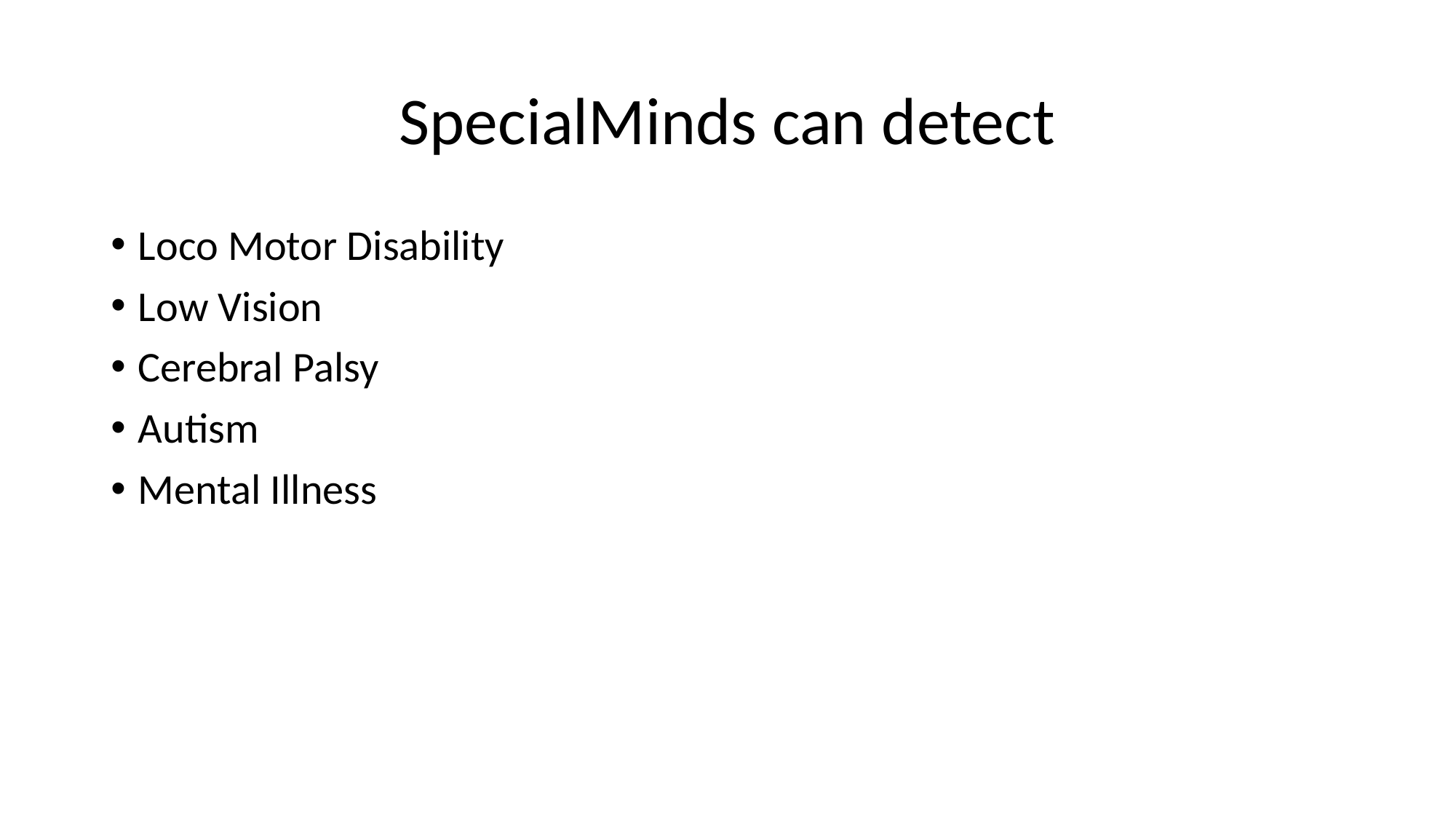

# SpecialMinds can detect
Loco Motor Disability
Low Vision
Cerebral Palsy
Autism
Mental Illness